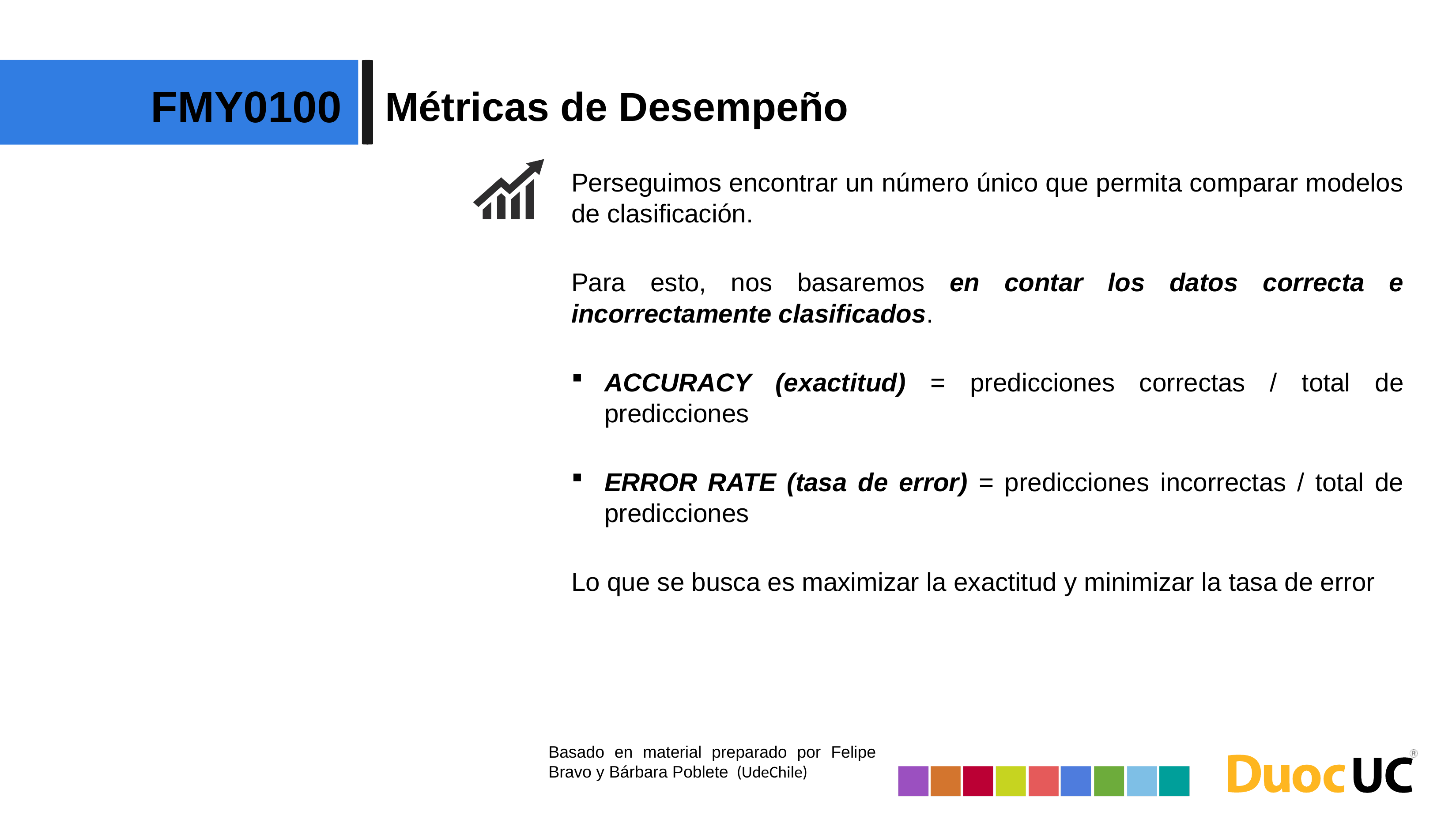

FMY0100
Métricas de Desempeño

Perseguimos encontrar un número único que permita comparar modelos de clasificación.

Para esto, nos basaremos en contar los datos correcta e incorrectamente clasificados.

ACCURACY (exactitud) = predicciones correctas / total de predicciones

ERROR RATE (tasa de error) = predicciones incorrectas / total de predicciones

Lo que se busca es maximizar la exactitud y minimizar la tasa de error
Basado en material preparado por Felipe Bravo y Bárbara Poblete  (UdeChile)